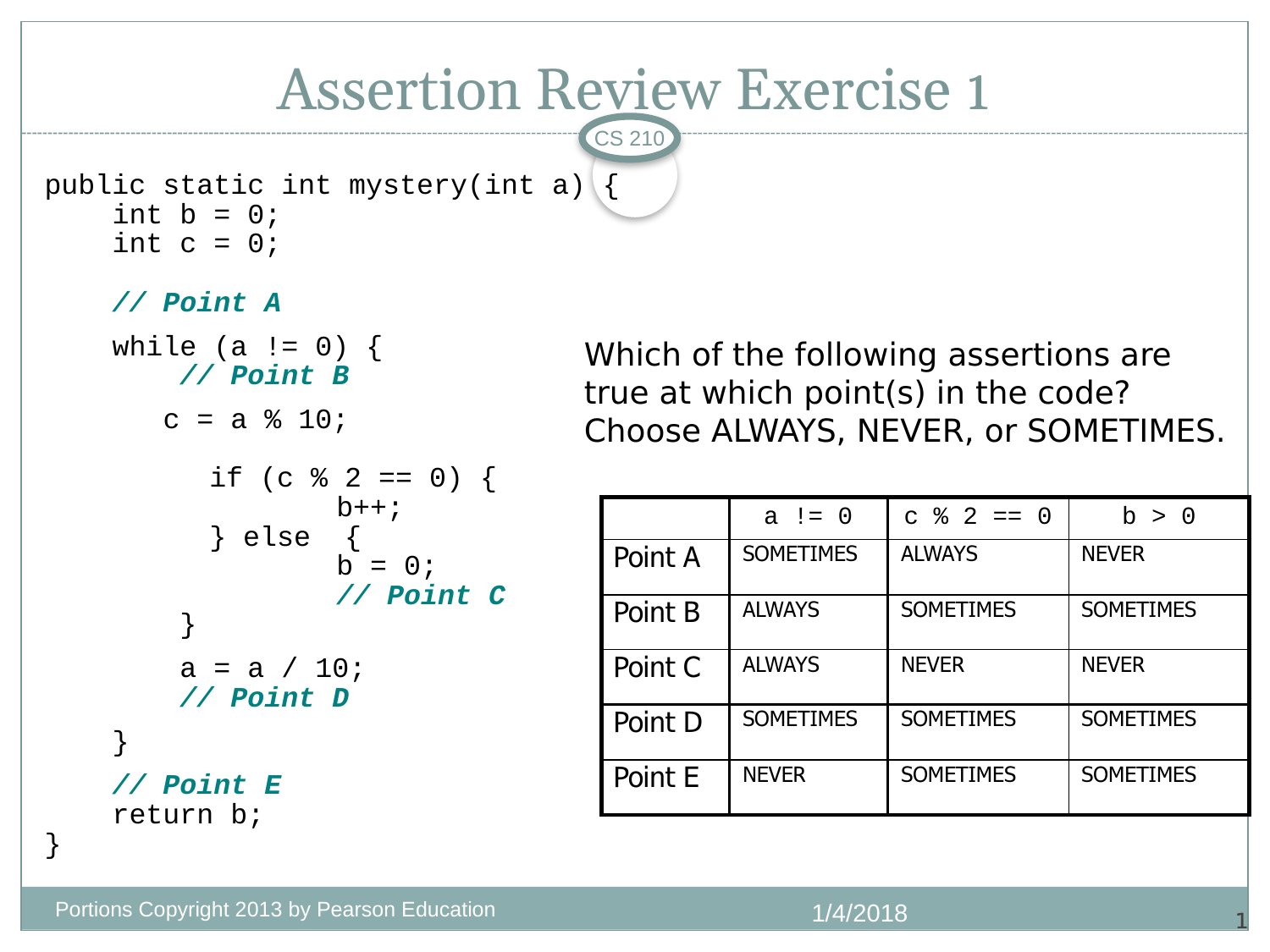

# Assertion Review Exercise 1
CS 210
public static int mystery(int a) {
    int b = 0;
    int c = 0;

    // Point A

    while (a != 0) {
        // Point B

       c = a % 10;

		if (c % 2 == 0) {
 			b++;
		} else  {
			b = 0;
			// Point C
        }

        a = a / 10;
        // Point D

    }

    // Point E
    return b;
}
Which of the following assertions are
true at which point(s) in the code?
Choose ALWAYS, NEVER, or SOMETIMES.
|  | a != 0 | c % 2 == 0 | b > 0 |
| --- | --- | --- | --- |
| Point A |  |  |  |
| Point B |  |  |  |
| Point C |  |  |  |
| Point D |  |  |  |
| Point E |  |  |  |
|  |  |  |  |
| --- | --- | --- | --- |
|  | SOMETIMES | ALWAYS | NEVER |
|  | ALWAYS | SOMETIMES | SOMETIMES |
|  | ALWAYS | NEVER | NEVER |
|  | SOMETIMES | SOMETIMES | SOMETIMES |
|  | NEVER | SOMETIMES | SOMETIMES |
Portions Copyright 2013 by Pearson Education
1/4/2018